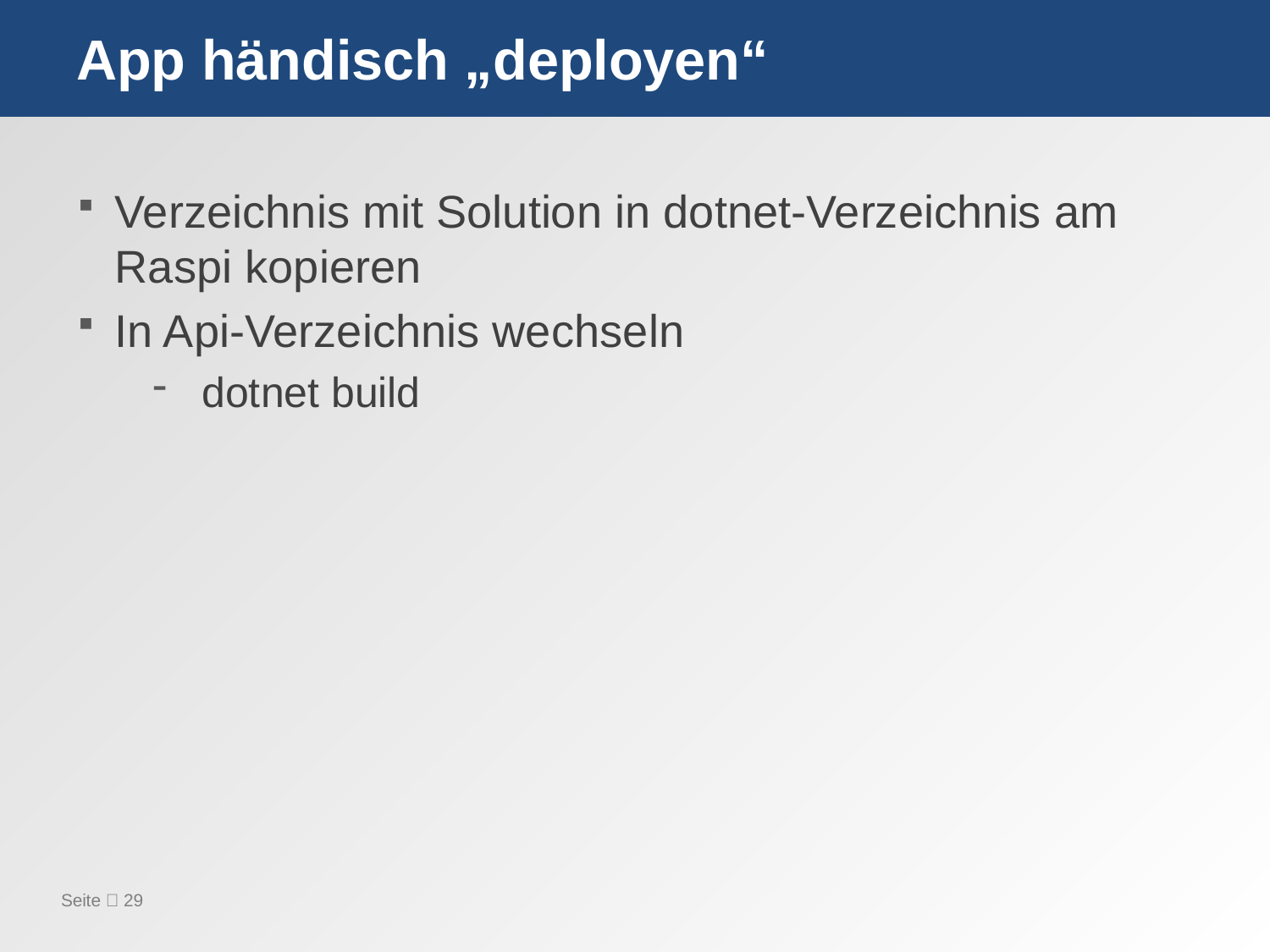

# App händisch „deployen“
Verzeichnis mit Solution in dotnet-Verzeichnis am Raspi kopieren
In Api-Verzeichnis wechseln
dotnet build